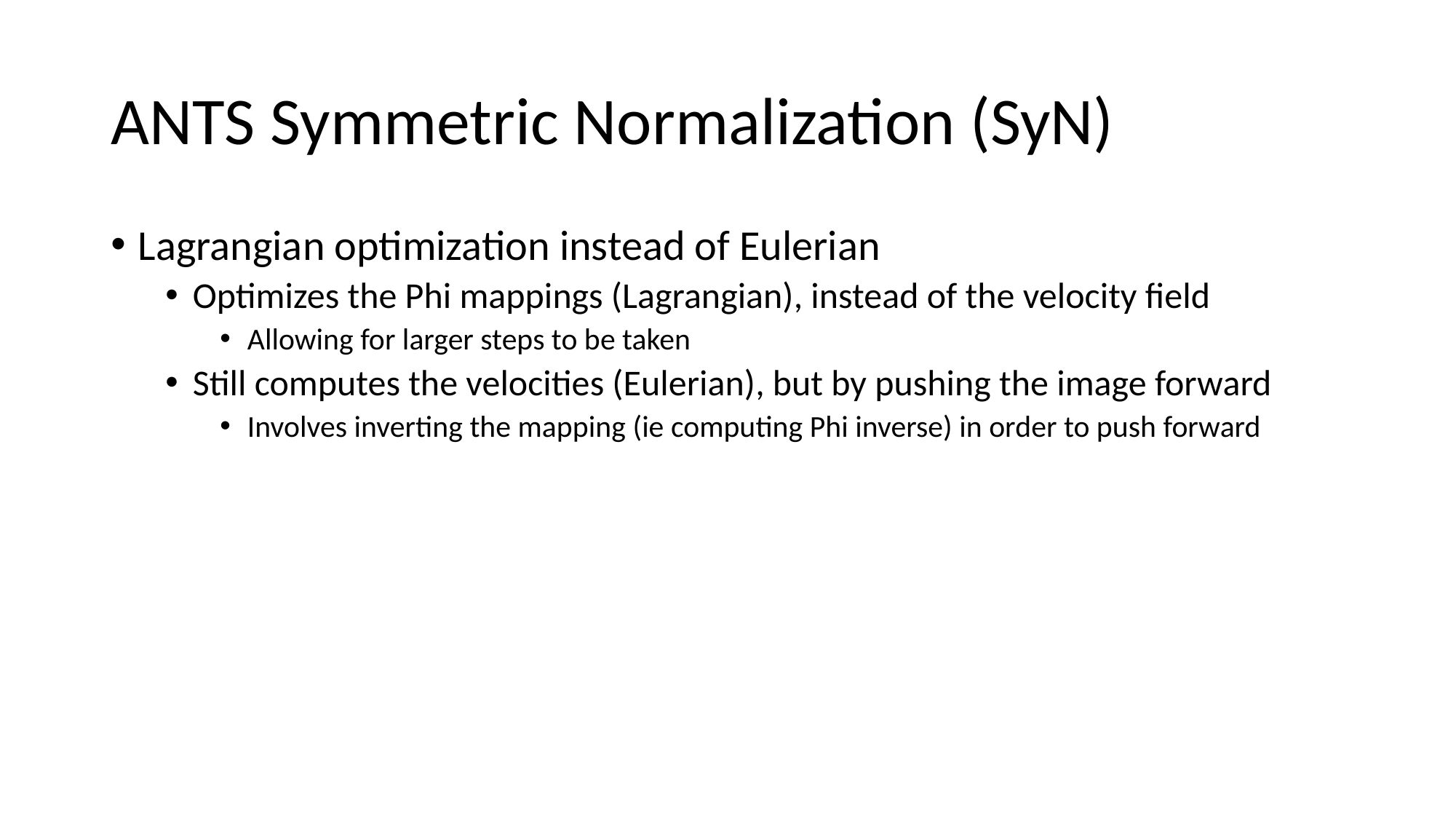

# ANTS Symmetric Normalization (SyN)
Lagrangian optimization instead of Eulerian
Optimizes the Phi mappings (Lagrangian), instead of the velocity field
Allowing for larger steps to be taken
Still computes the velocities (Eulerian), but by pushing the image forward
Involves inverting the mapping (ie computing Phi inverse) in order to push forward